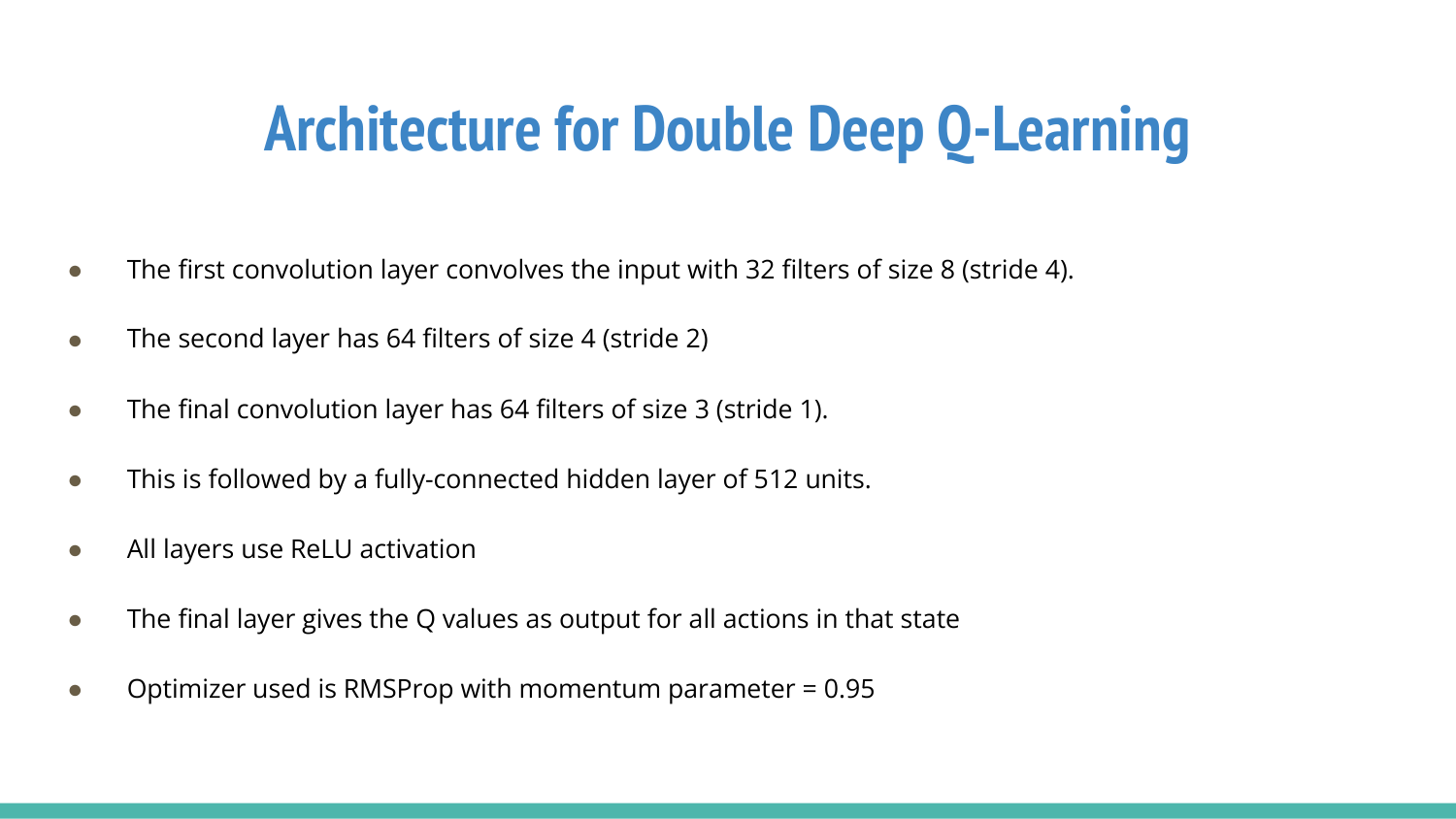

# Architecture for Double Deep Q-Learning
The first convolution layer convolves the input with 32 filters of size 8 (stride 4).
The second layer has 64 filters of size 4 (stride 2)
The final convolution layer has 64 filters of size 3 (stride 1).
This is followed by a fully-connected hidden layer of 512 units.
All layers use ReLU activation
The final layer gives the Q values as output for all actions in that state
Optimizer used is RMSProp with momentum parameter = 0.95